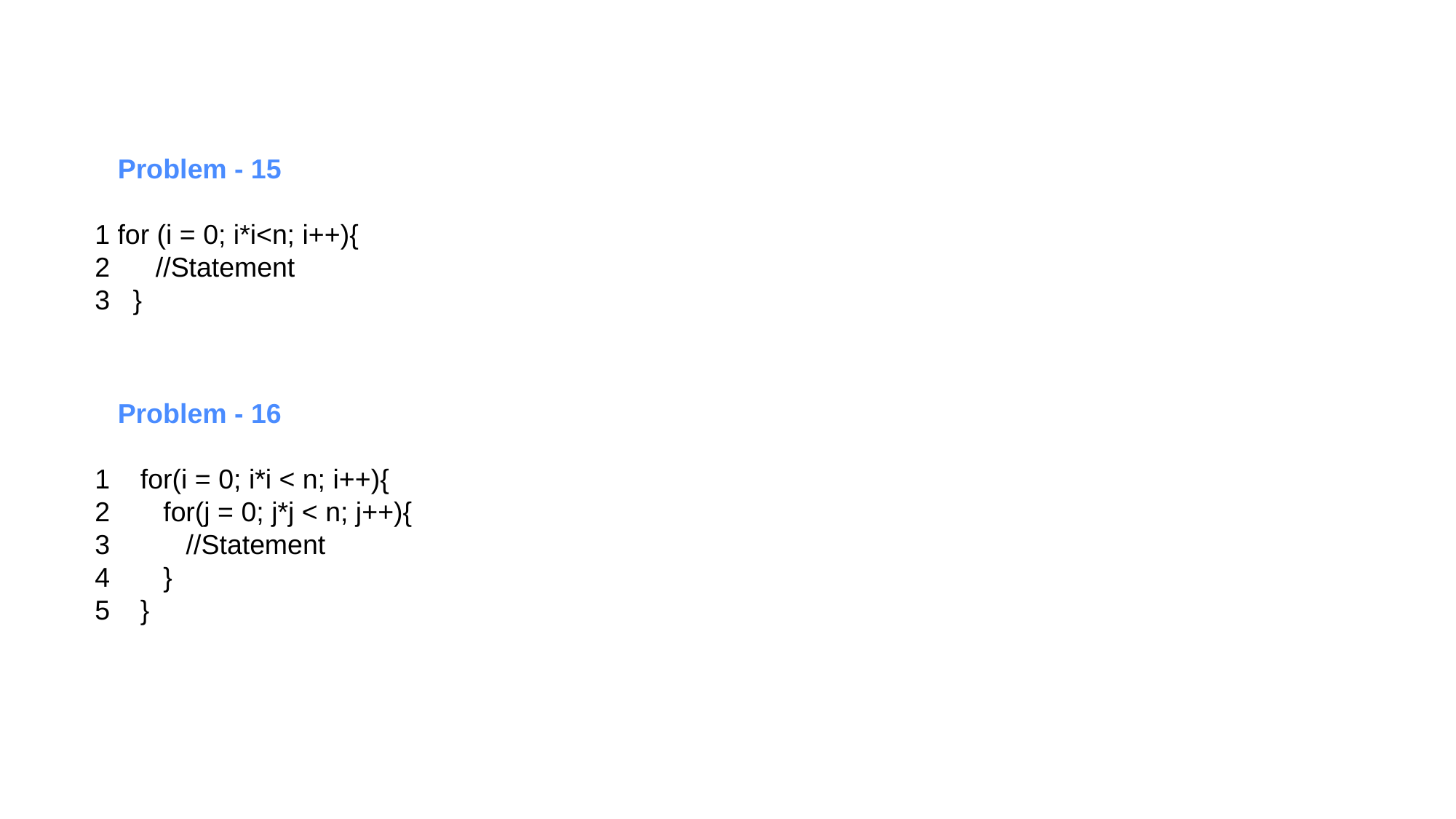

Problem - 15

1 for (i = 0; i*i<n; i++){
2      //Statement
3   }

   Problem - 16

1    for(i = 0; i*i < n; i++){
2       for(j = 0; j*j < n; j++){
3          //Statement
4       }
5    }